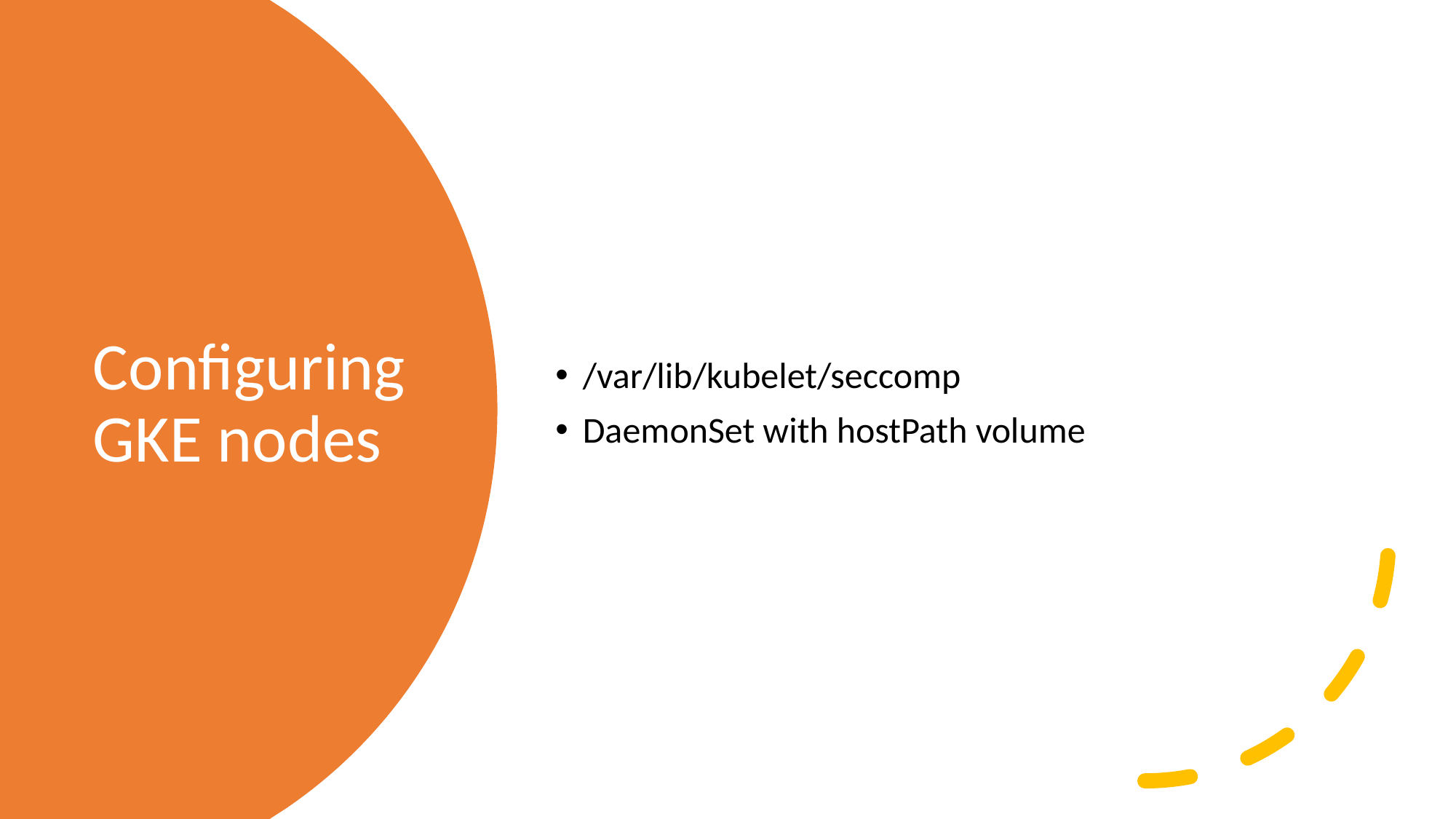

/var/lib/kubelet/seccomp
DaemonSet with hostPath volume
# Configuring GKE nodes